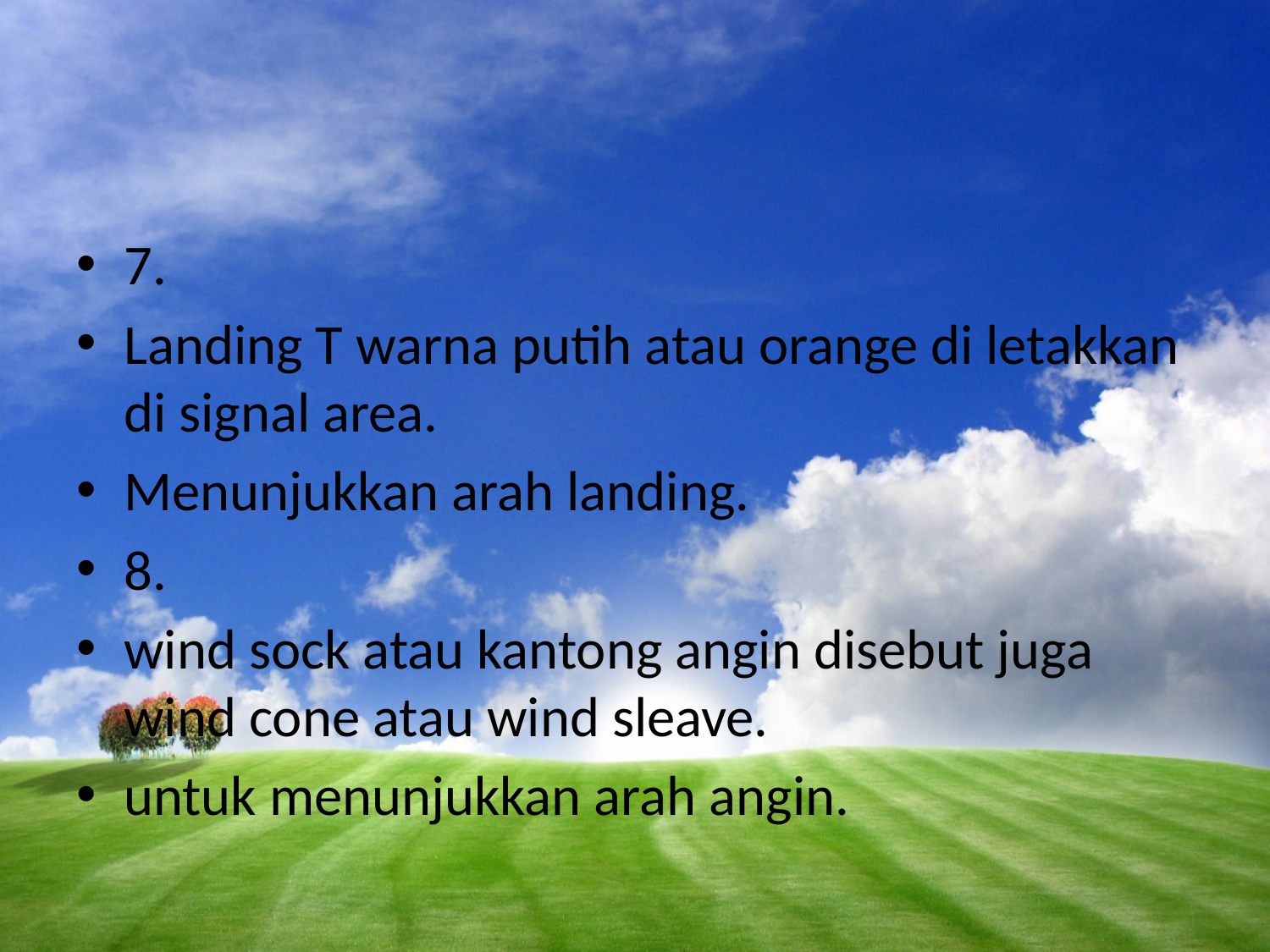

#
7.
Landing T warna putih atau orange di letakkan di signal area.
Menunjukkan arah landing.
8.
wind sock atau kantong angin disebut juga wind cone atau wind sleave.
untuk menunjukkan arah angin.